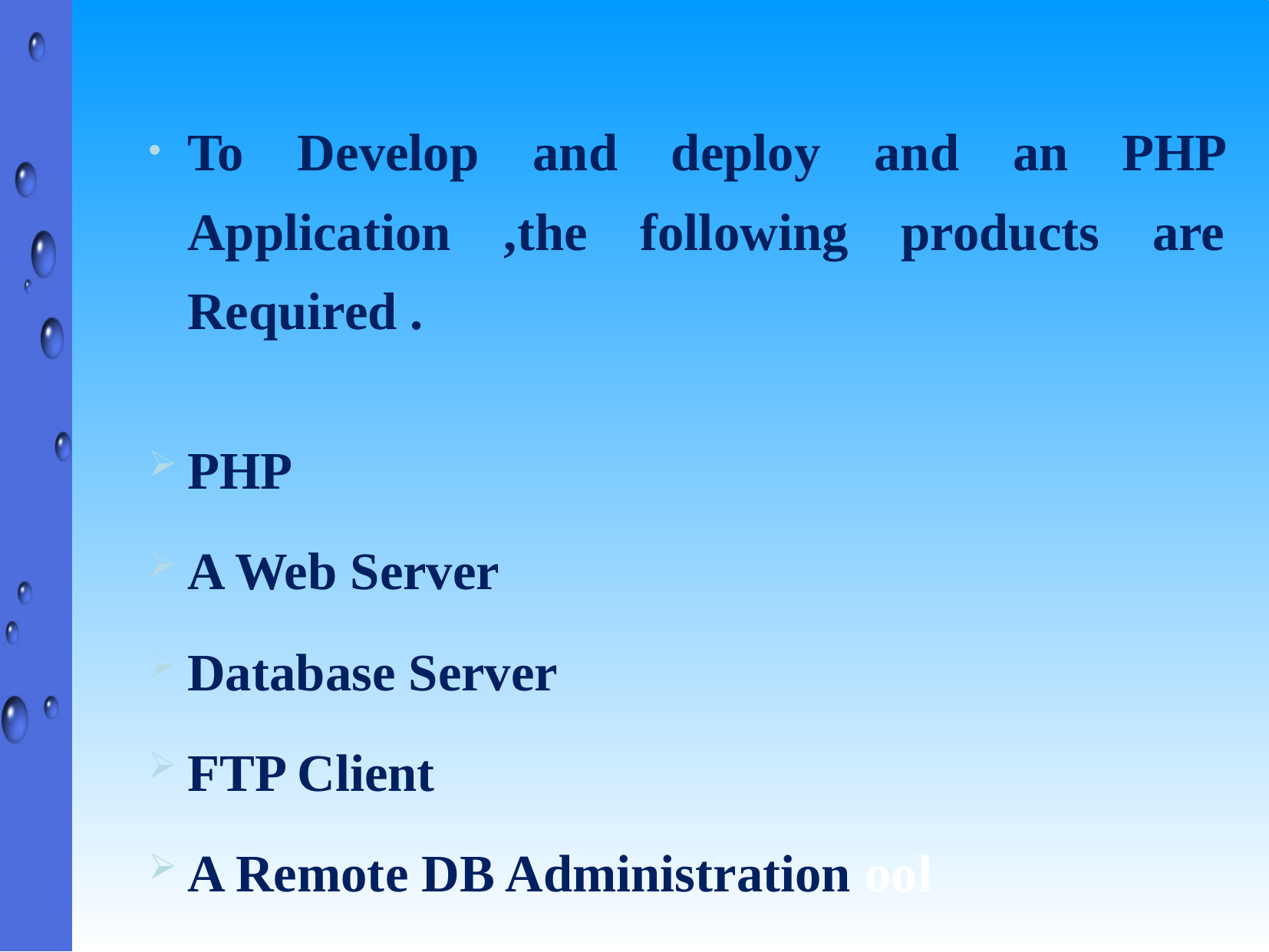

To Develop and deploy and an PHP Application ,the following products are Required .

PHP
A Web Server
Database Server
FTP Client
A Remote DB Administration ool